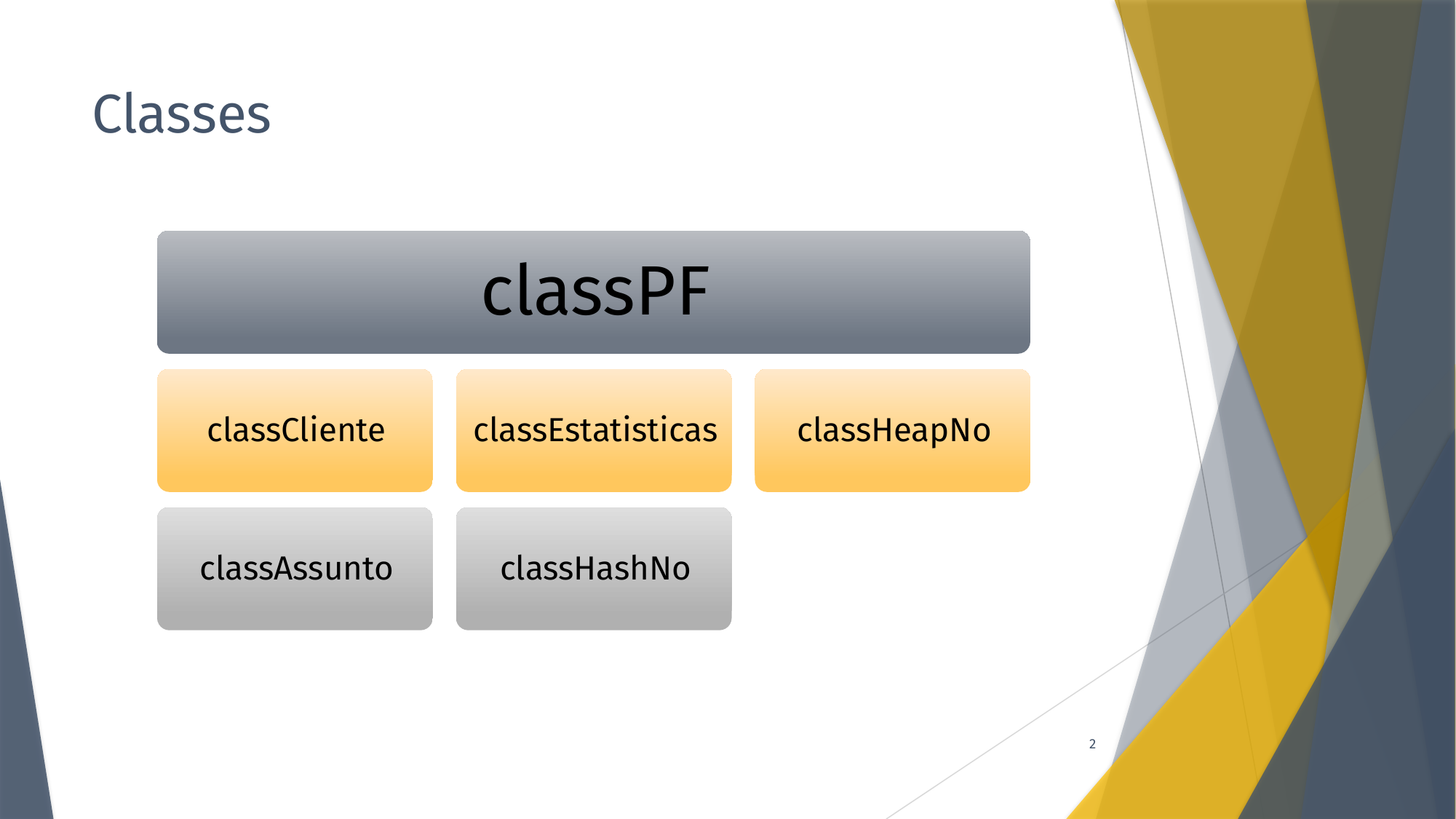

# Classes
classPF
classCliente
classAssunto
classEstatisticas
classHashNo
classHeapNo
2